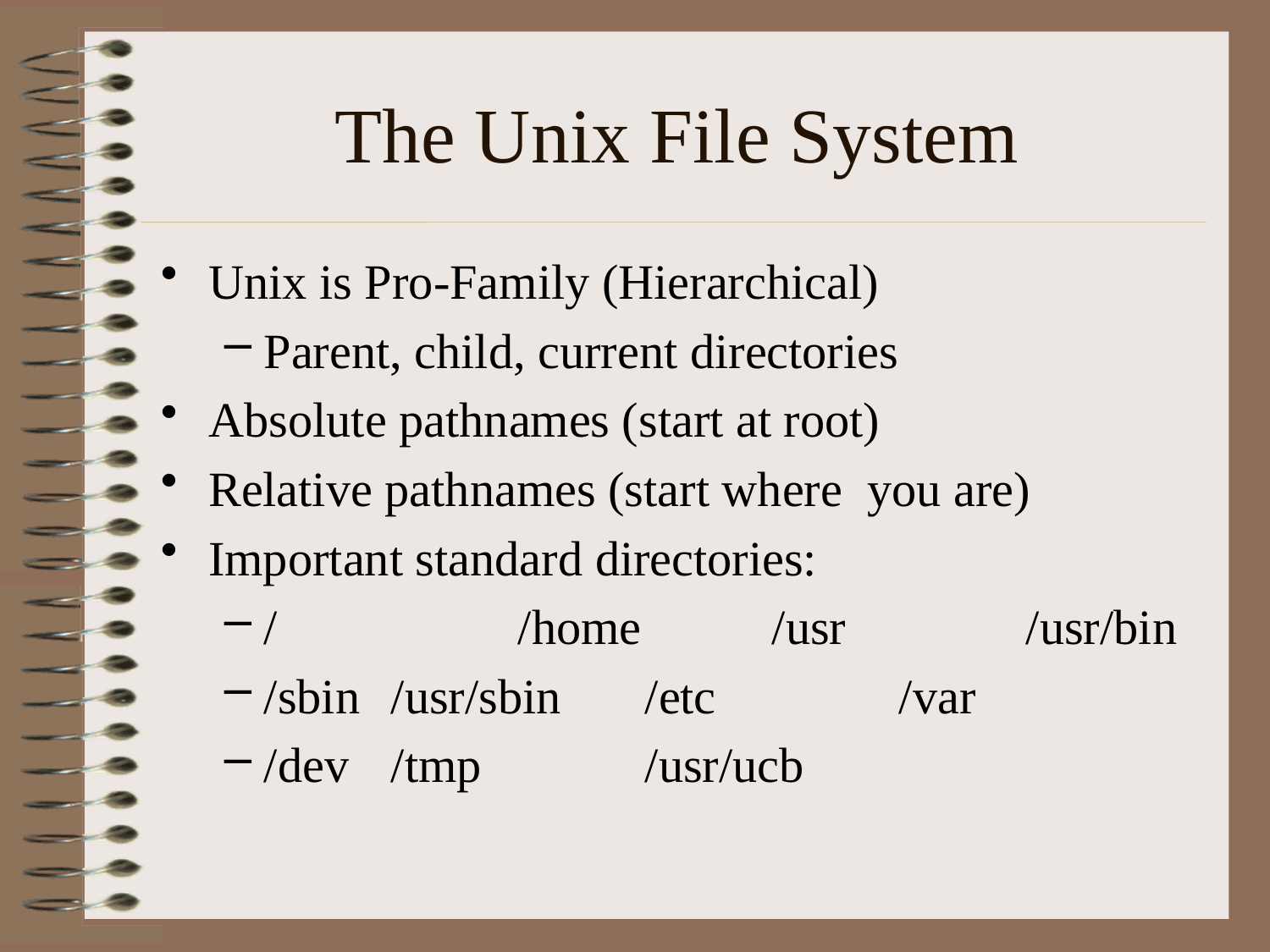

# The Unix File System
Unix is Pro-Family (Hierarchical)
Parent, child, current directories
Absolute pathnames (start at root)
Relative pathnames (start where  you are)
Important standard directories:
/		/home		/usr		/usr/bin
/sbin	/usr/sbin	/etc		/var
/dev	/tmp		/usr/ucb